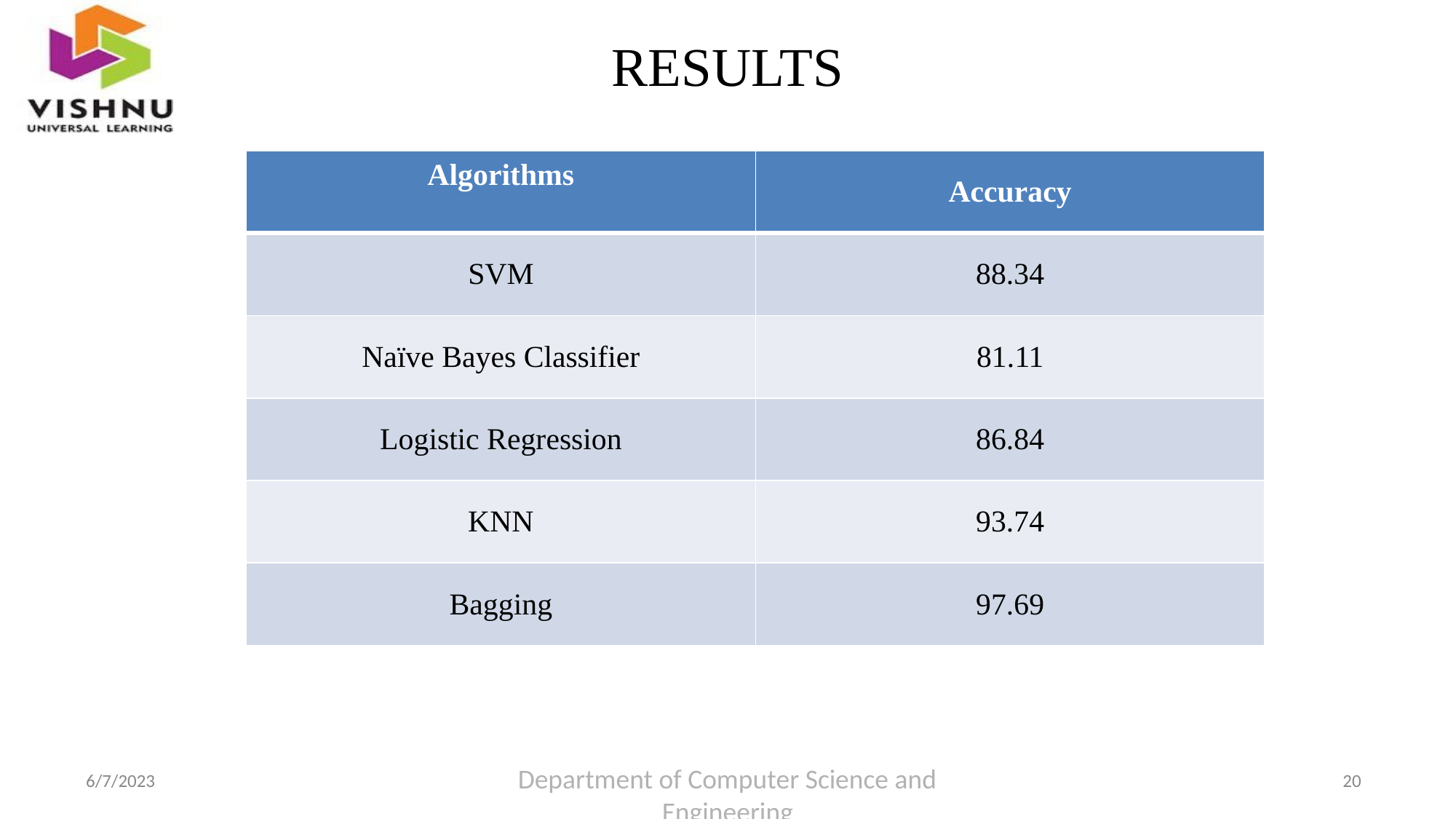

# RESULTS
| Algorithms | Accuracy |
| --- | --- |
| SVM | 88.34 |
| Naïve Bayes Classifier | 81.11 |
| Logistic Regression | 86.84 |
| KNN | 93.74 |
| Bagging | 97.69 |

Department of Computer Science and Engineering
20
6/7/2023